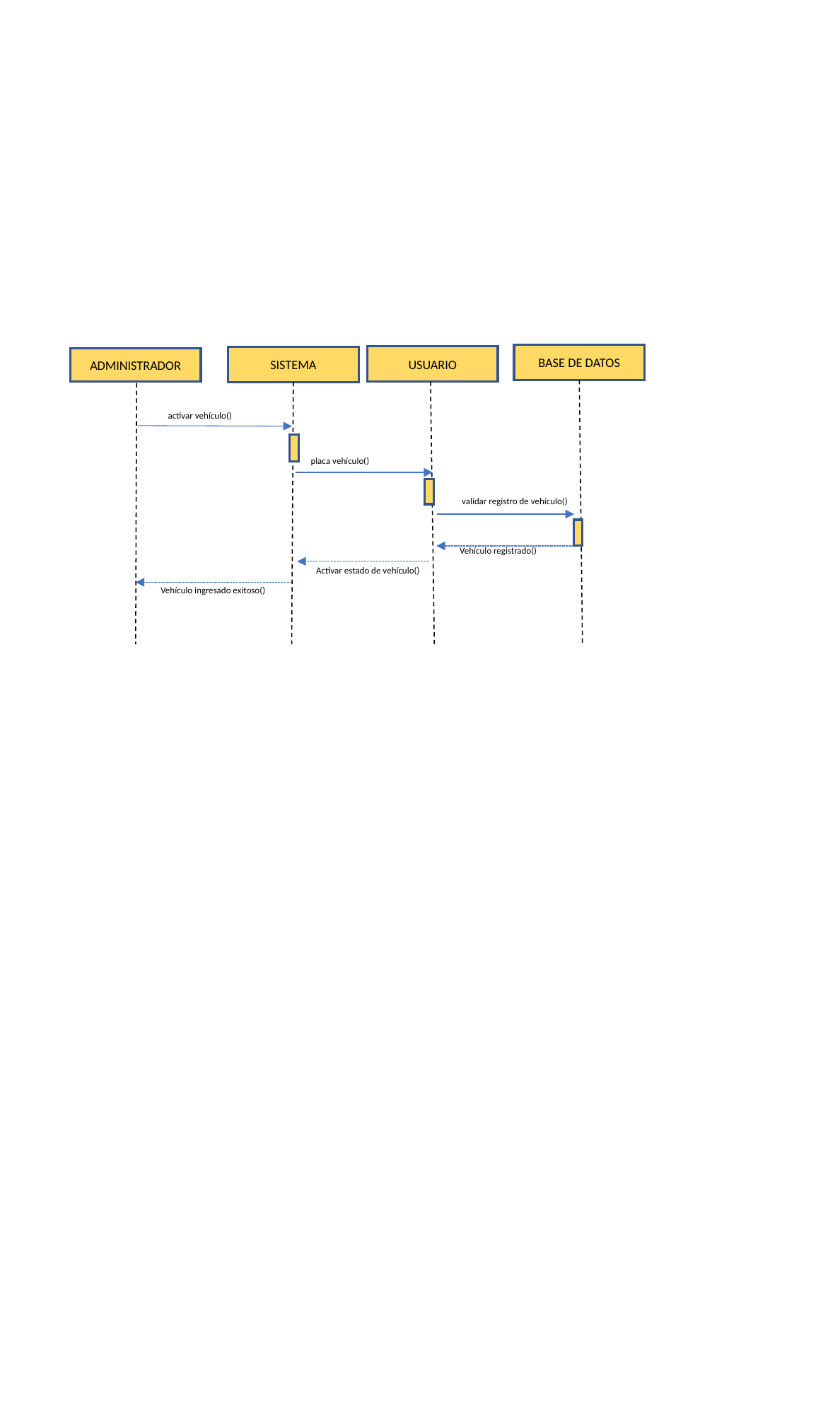

BASE DE DATOS
USUARIO
SISTEMA
ADMINISTRADOR
 activar vehículo()

 placa vehículo()

 validar registro de vehículo()

Vehículo registrado()
Activar estado de vehículo()
Vehículo ingresado exitoso()